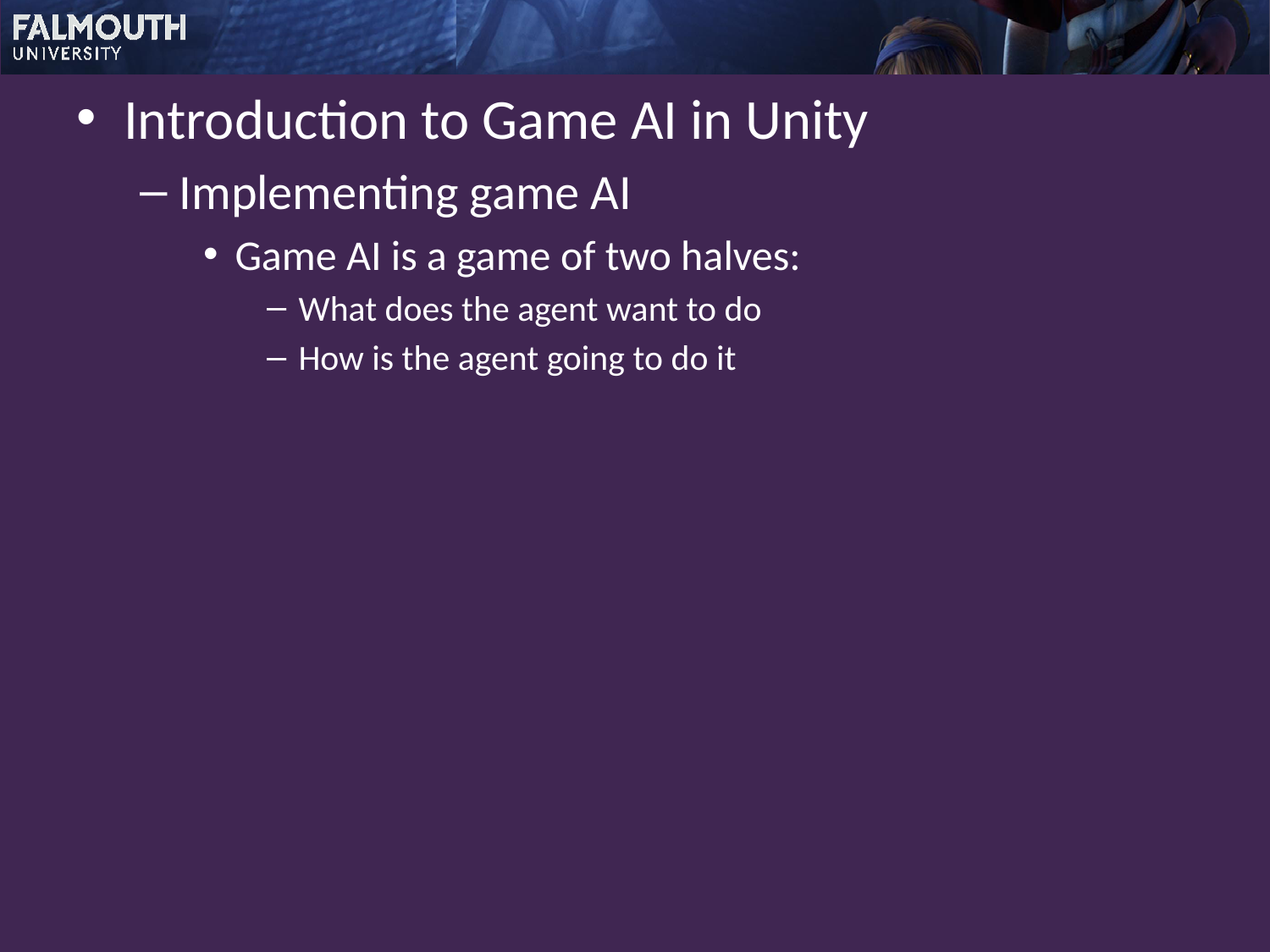

Introduction to Game AI in Unity
Implementing game AI
Game AI is a game of two halves:
What does the agent want to do
How is the agent going to do it